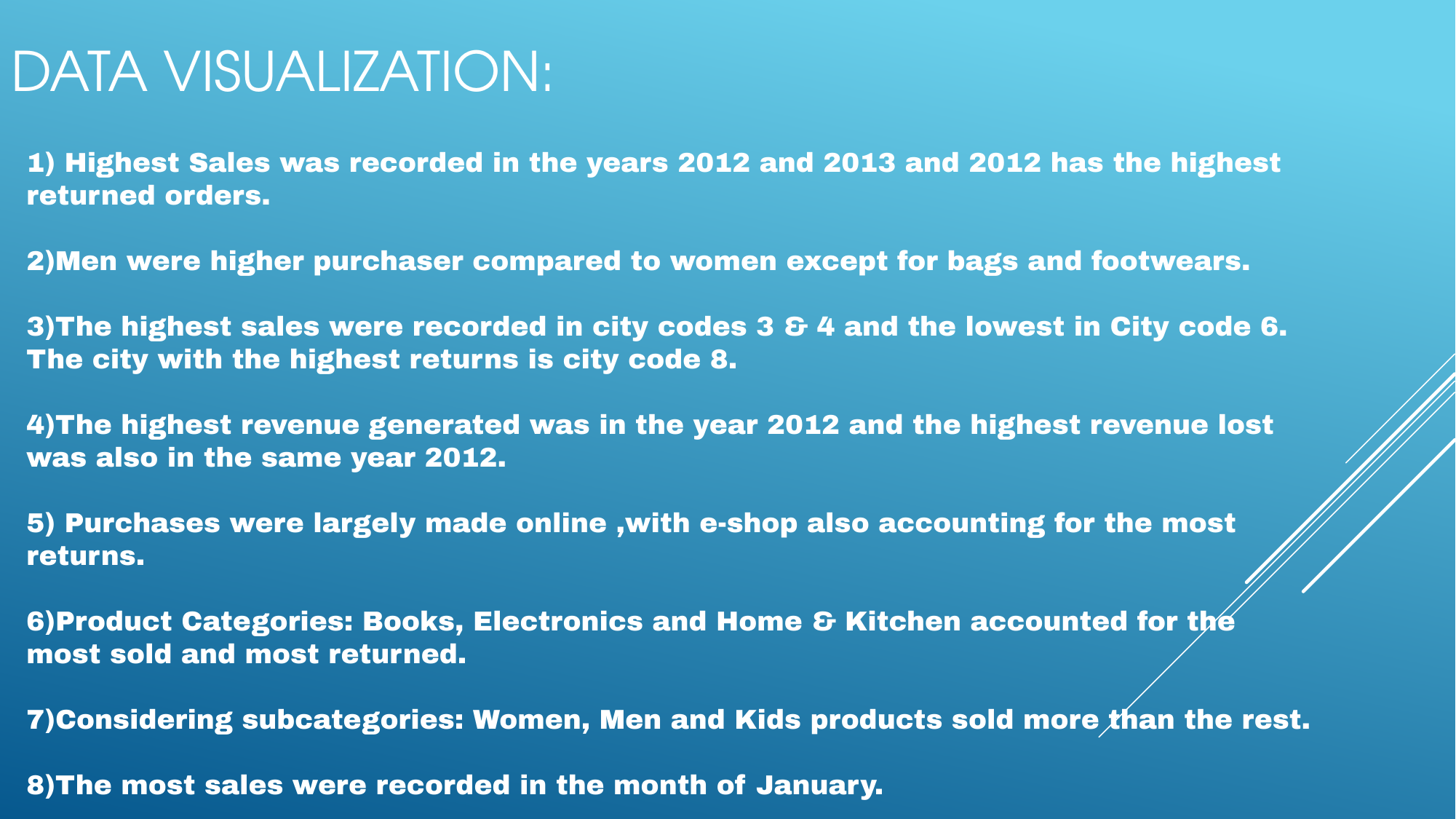

# Data Visualization:
1) Highest Sales was recorded in the years 2012 and 2013 and 2012 has the highest    returned orders.

2)Men were higher purchaser compared to women except for bags and footwears.

3)The highest sales were recorded in city codes 3 & 4 and the lowest in City code 6.
The city with the highest returns is city code 8.

4)The highest revenue generated was in the year 2012 and the highest revenue lost
was also in the same year 2012.

5) Purchases were largely made online ,with e-shop also accounting for the most returns.

6)Product Categories: Books, Electronics and Home & Kitchen accounted for the
most sold and most returned.

7)Considering subcategories: Women, Men and Kids products sold more than the rest.

8)The most sales were recorded in the month of January.